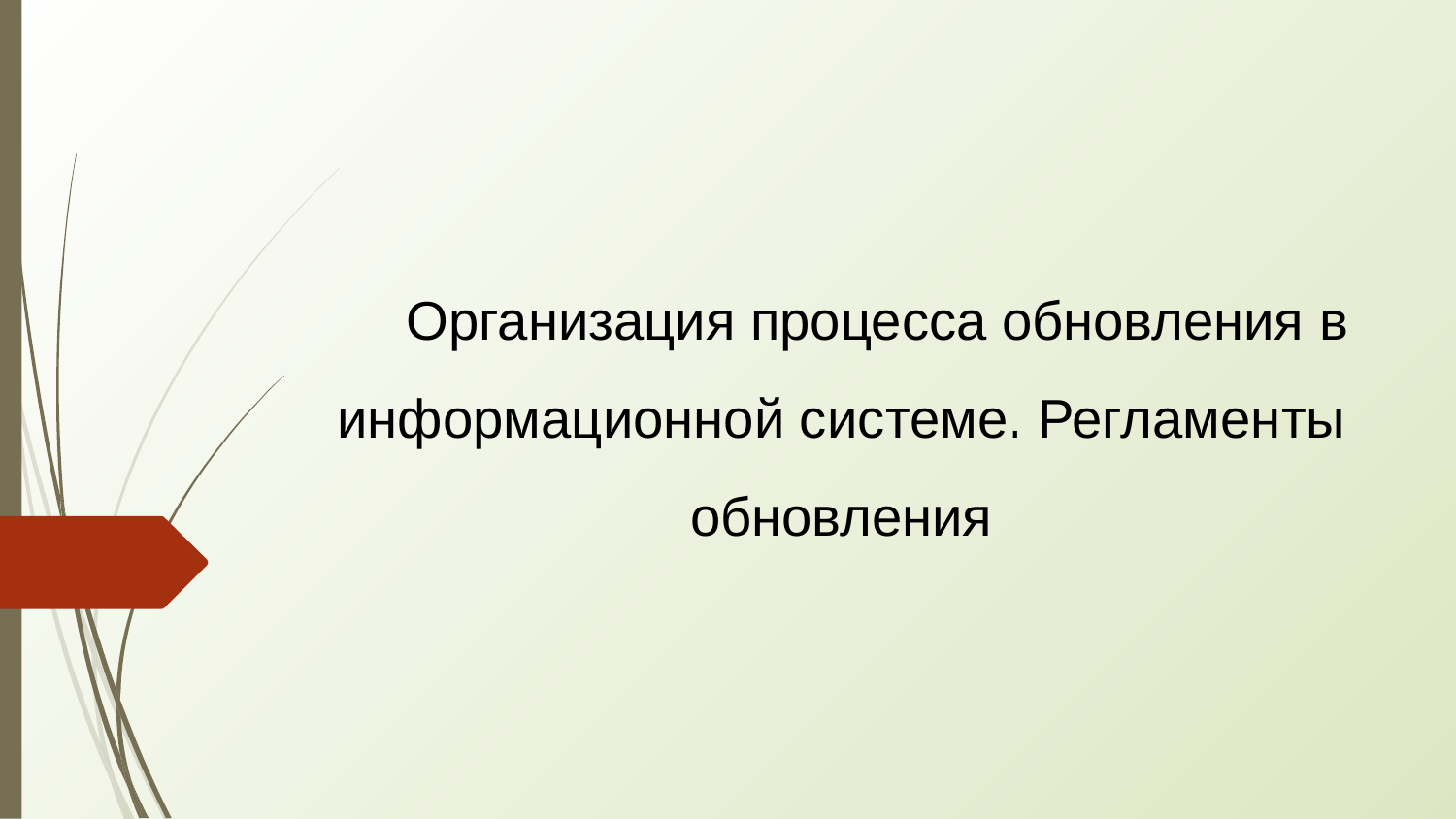

# Организация процесса обновления в информационной системе. Регламенты обновления